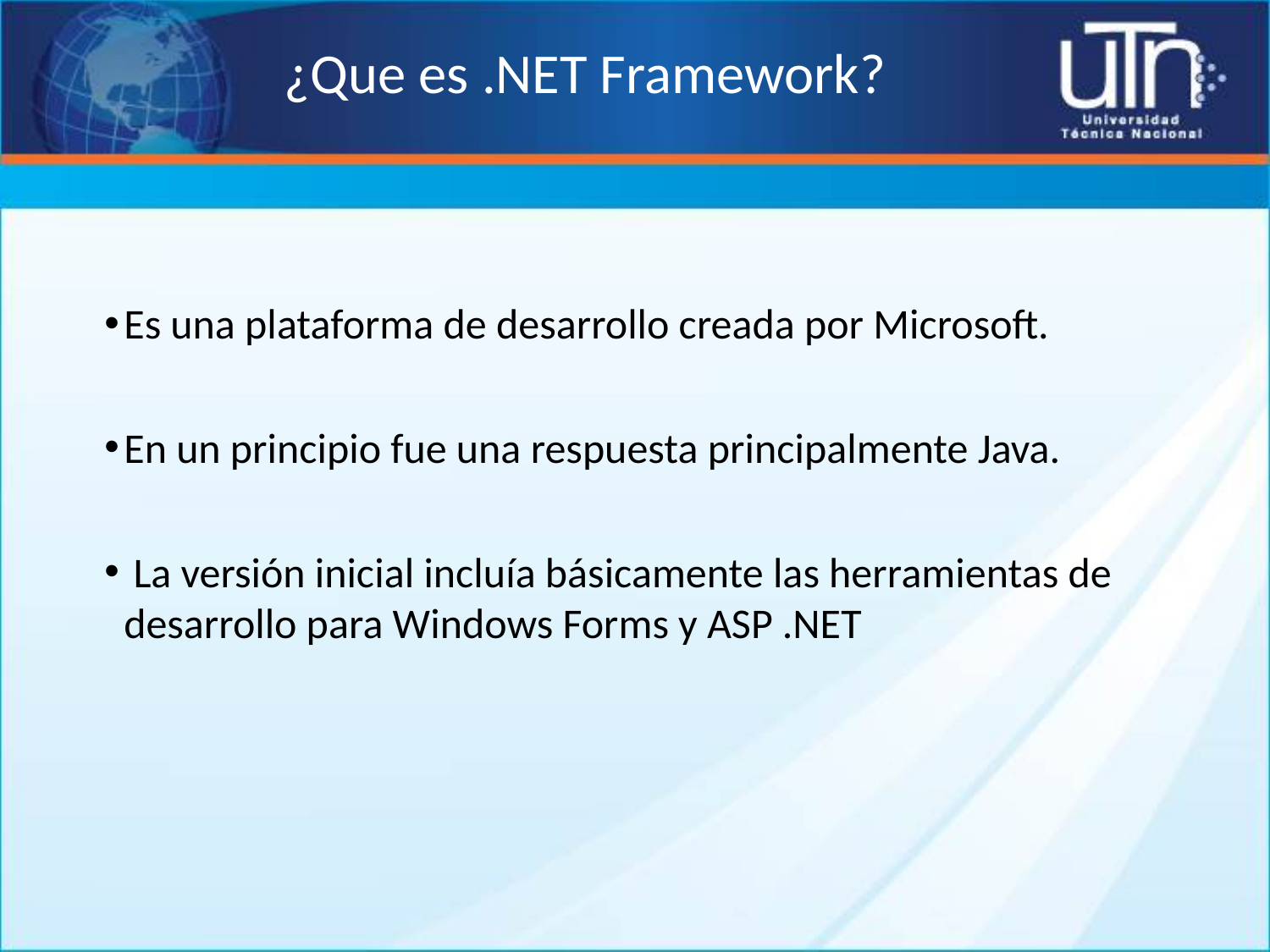

# ¿Que es .NET Framework?

Es una plataforma de desarrollo creada por Microsoft.

En un principio fue una respuesta principalmente Java.

 La versión inicial incluía básicamente las herramientas de desarrollo para Windows Forms y ASP .NET